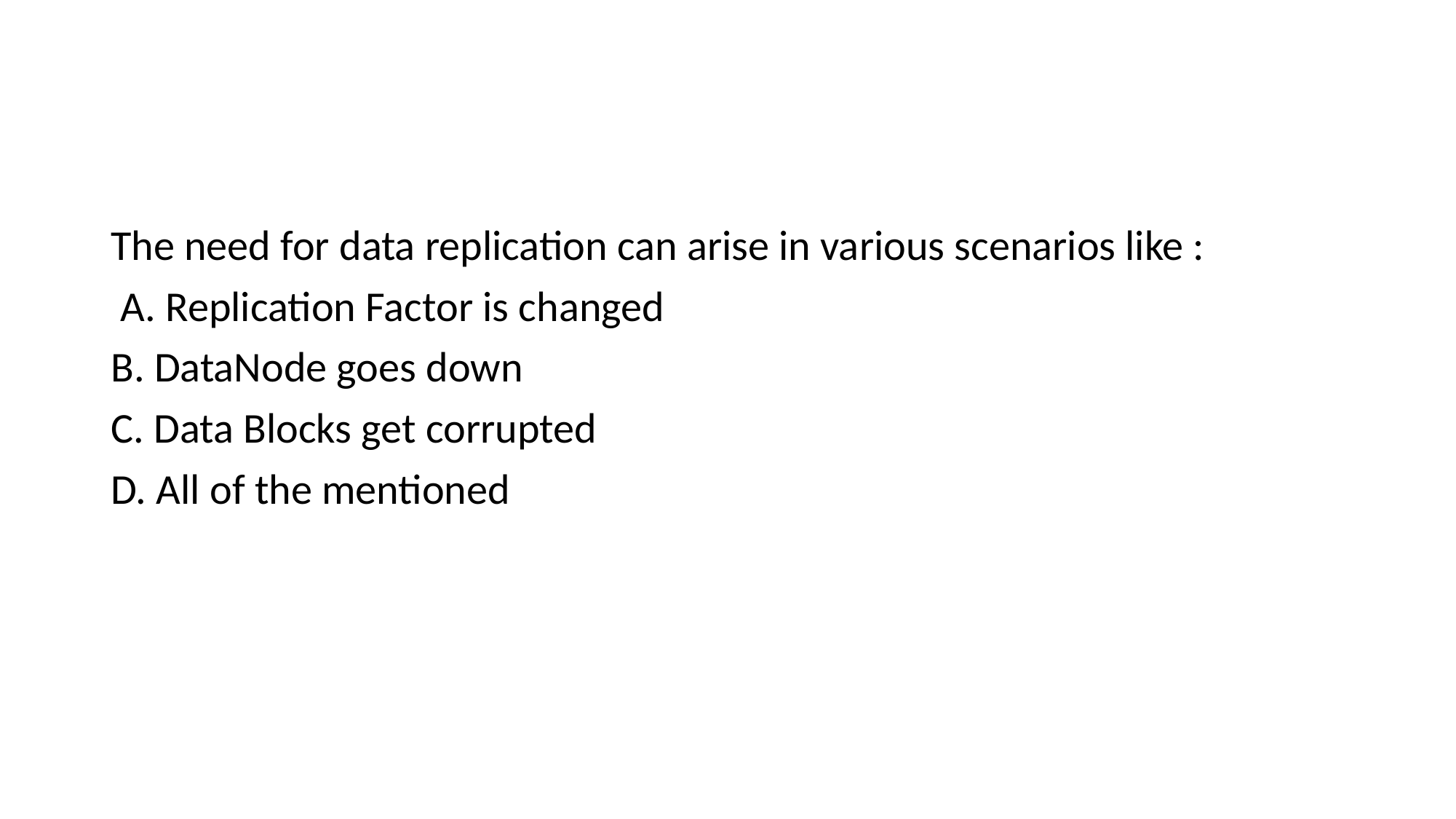

#
The need for data replication can arise in various scenarios like :
 A. Replication Factor is changed
B. DataNode goes down
C. Data Blocks get corrupted
D. All of the mentioned